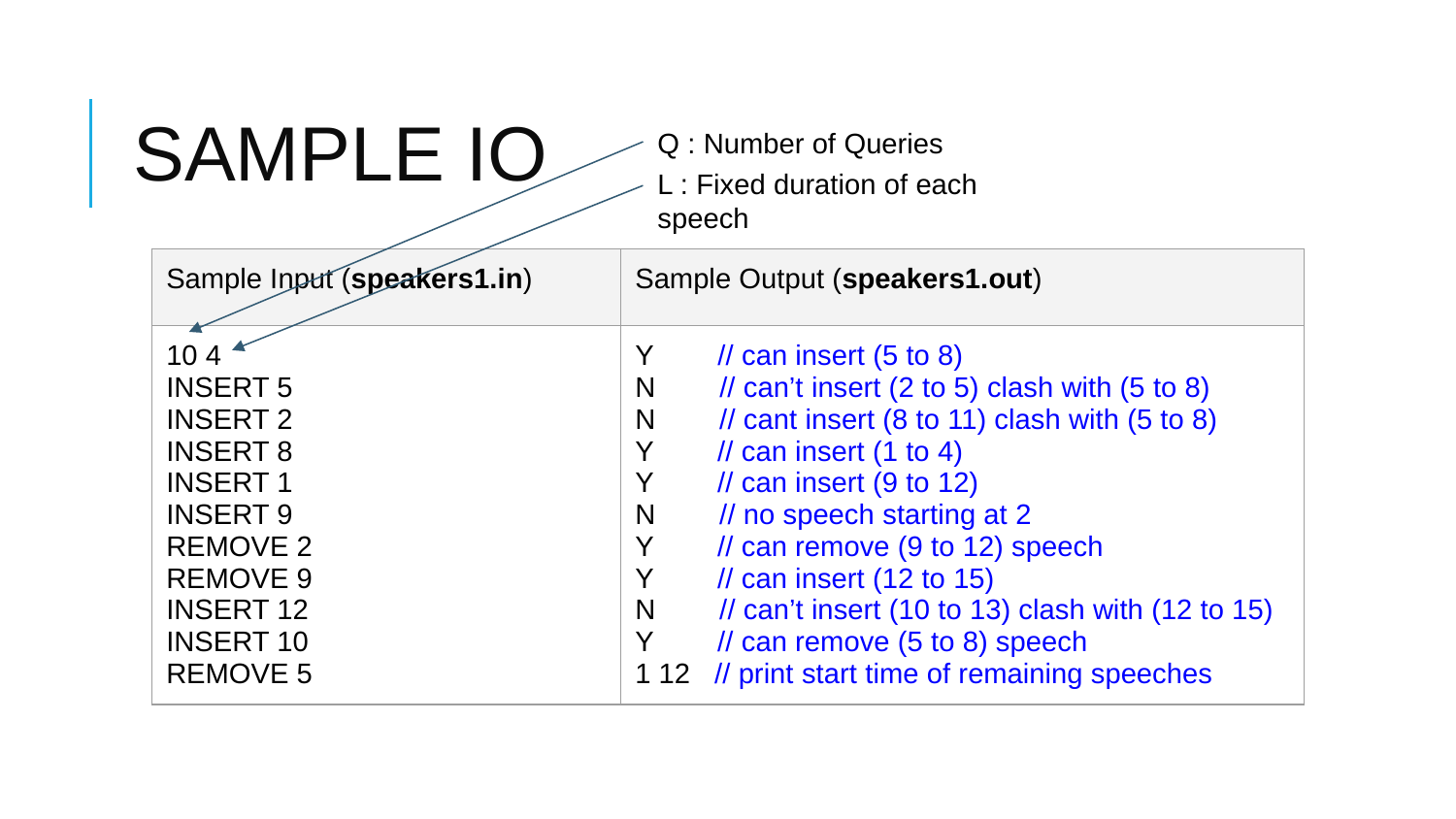

# SAMPLE IO
Q : Number of Queries
L : Fixed duration of each speech
| Sample Input (speakers1.in) | Sample Output (speakers1.out) |
| --- | --- |
| 10 4 INSERT 5 INSERT 2 INSERT 8 INSERT 1 INSERT 9 REMOVE 2 REMOVE 9 INSERT 12 INSERT 10 REMOVE 5 | Y // can insert (5 to 8) N // can’t insert (2 to 5) clash with (5 to 8) N // cant insert (8 to 11) clash with (5 to 8) Y // can insert (1 to 4) Y // can insert (9 to 12) N // no speech starting at 2 Y // can remove (9 to 12) speech Y // can insert (12 to 15) N // can’t insert (10 to 13) clash with (12 to 15) Y // can remove (5 to 8) speech 1 12 // print start time of remaining speeches |